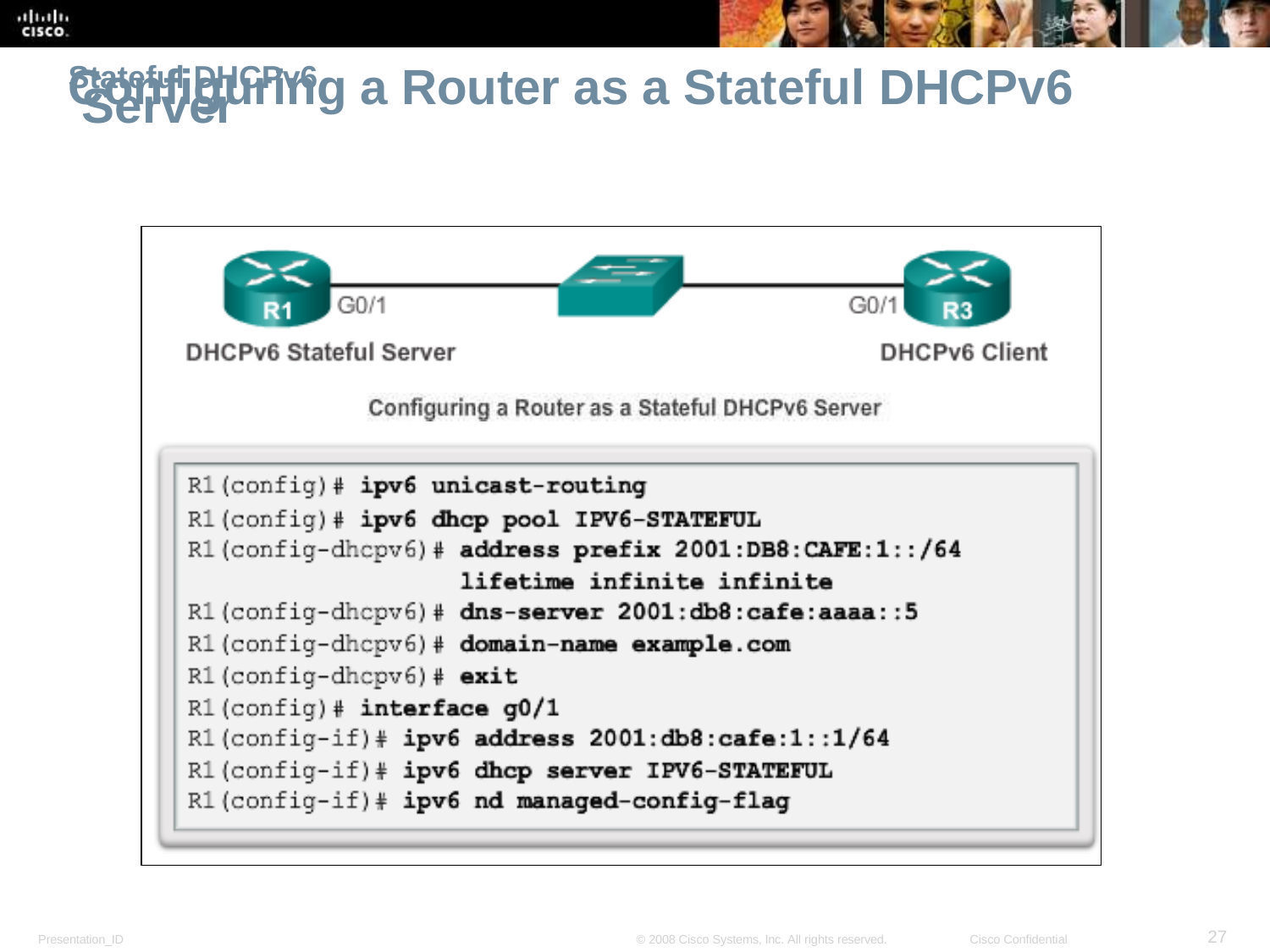

Stateful DHCPv6
Configuring a Router as a Stateful DHCPv6  Server

27
Presentation_ID
© 2008 Cisco Systems, Inc. All rights reserved.
Cisco Confidential